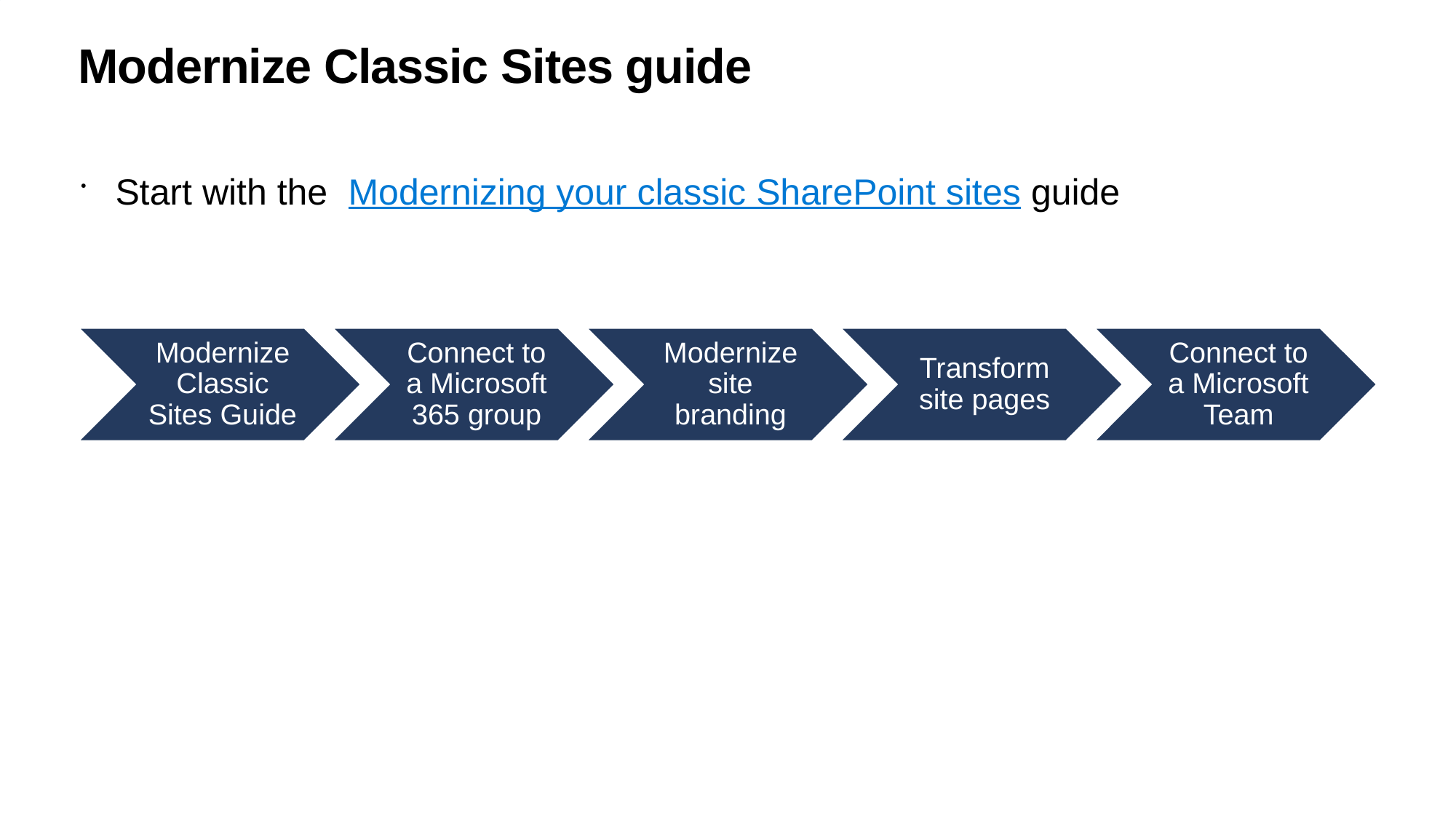

# Modernize Classic Sites guide
Start with the  Modernizing your classic SharePoint sites guide

Modernize Classic Sites Guide
Connect to a Microsoft 365 group
Modernize site branding
Transform site pages
Connect to a Microsoft Team